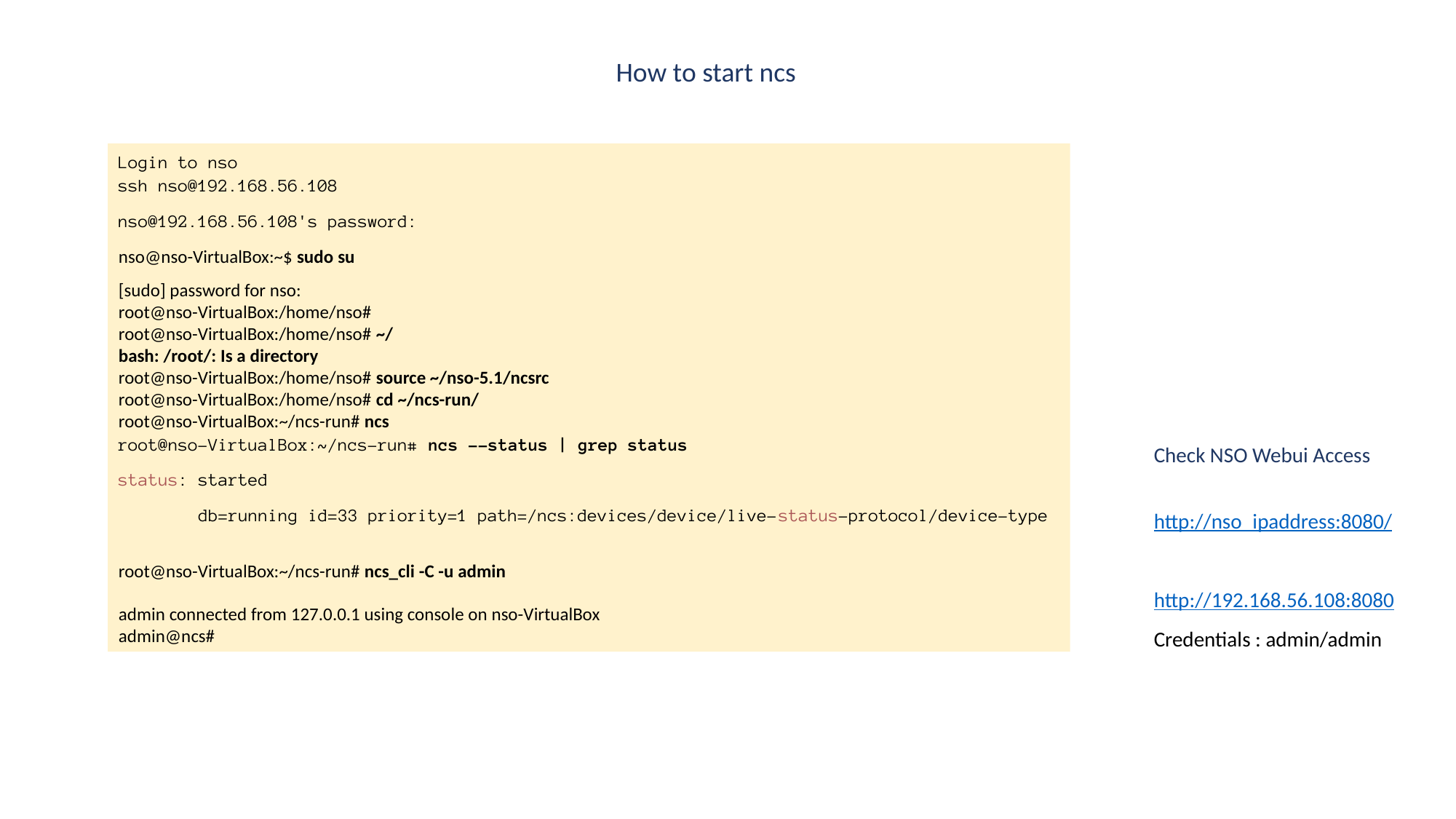

How to start ncs
Login to nso
ssh nso@192.168.56.108
nso@192.168.56.108's password:
nso@nso-VirtualBox:~$ sudo su
[sudo] password for nso:
root@nso-VirtualBox:/home/nso#
root@nso-VirtualBox:/home/nso# ~/
bash: /root/: Is a directory
root@nso-VirtualBox:/home/nso# source ~/nso-5.1/ncsrc
root@nso-VirtualBox:/home/nso# cd ~/ncs-run/
root@nso-VirtualBox:~/ncs-run# ncs
root@nso-VirtualBox:~/ncs-run# ncs --status | grep status
status: started
        db=running id=33 priority=1 path=/ncs:devices/device/live-status-protocol/device-type

root@nso-VirtualBox:~/ncs-run# ncs_cli -C -u admin

admin connected from 127.0.0.1 using console on nso-VirtualBox
admin@ncs#
Check NSO Webui Access

http://nso_ipaddress:8080/

http://192.168.56.108:8080
Credentials : admin/admin